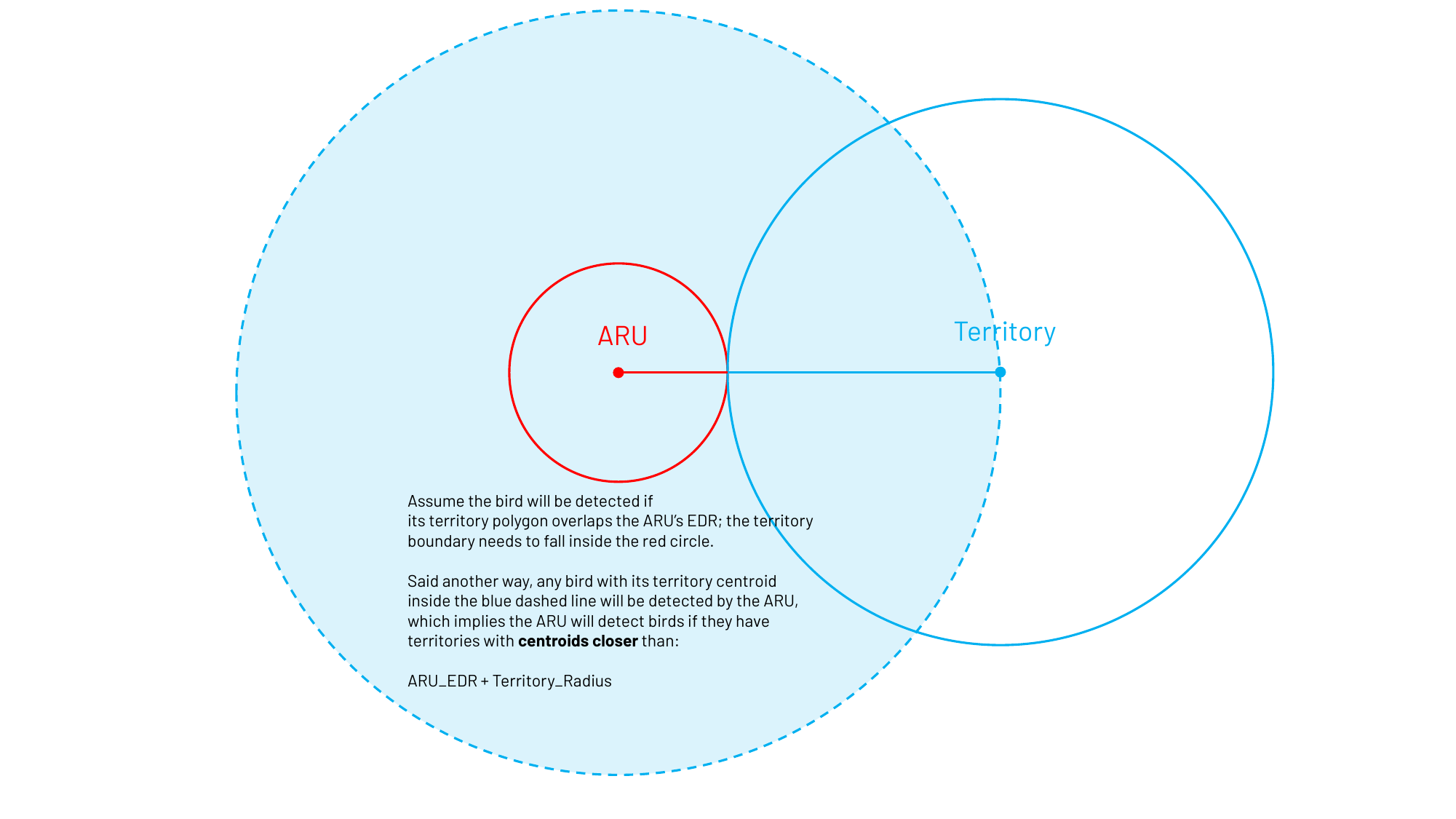

Territory
ARU

Assume the bird will be detected if
its territory polygon overlaps the ARU’s EDR; the territory boundary needs to fall inside the red circle.

Said another way, any bird with its territory centroid inside the blue dashed line will be detected by the ARU, which implies the ARU will detect birds if they have territories with centroids closer than:

ARU_EDR + Territory_Radius